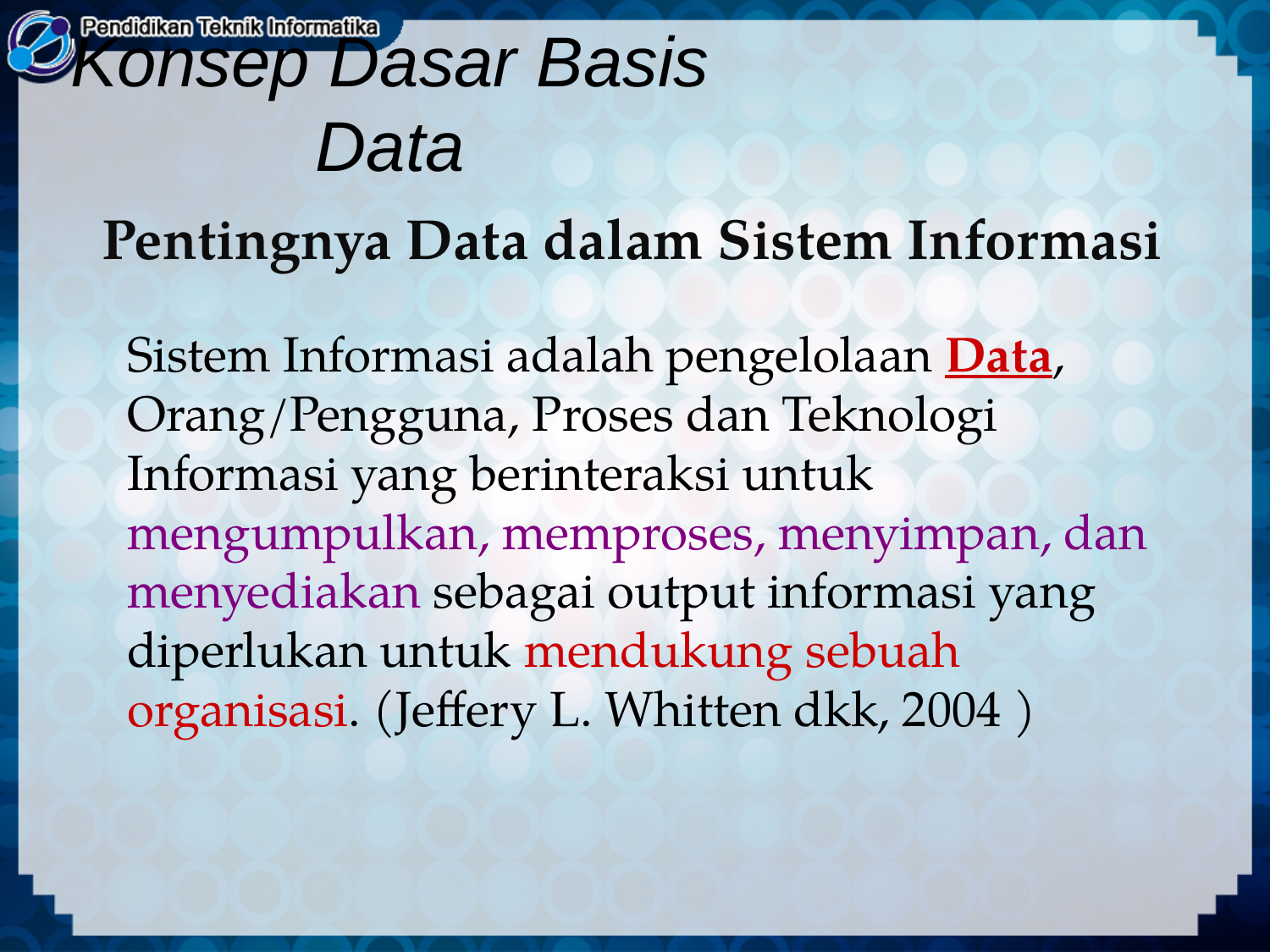

# Konsep Dasar Basis Data
Pentingnya Data dalam Sistem Informasi
Sistem Informasi adalah pengelolaan Data, Orang/Pengguna, Proses dan Teknologi Informasi yang berinteraksi untuk mengumpulkan, memproses, menyimpan, dan menyediakan sebagai output informasi yang diperlukan untuk mendukung sebuah organisasi. (Jeffery L. Whitten dkk, 2004 )